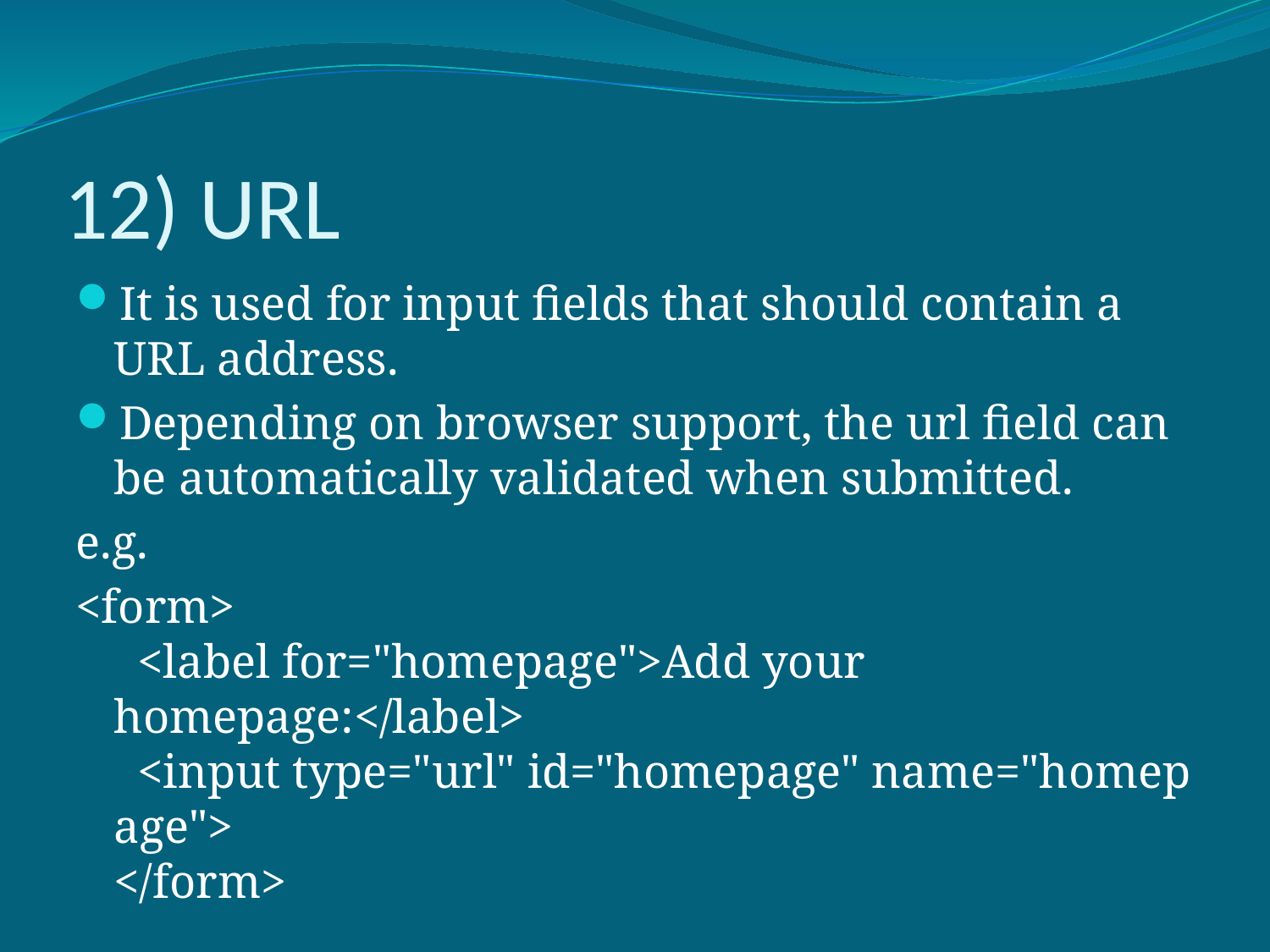

# 12) URL
It is used for input fields that should contain a URL address.
Depending on browser support, the url field can be automatically validated when submitted.
e.g.
<form>
  <label for="homepage">Add your homepage:</label>
  <input type="url" id="homepage" name="homepage">
</form>